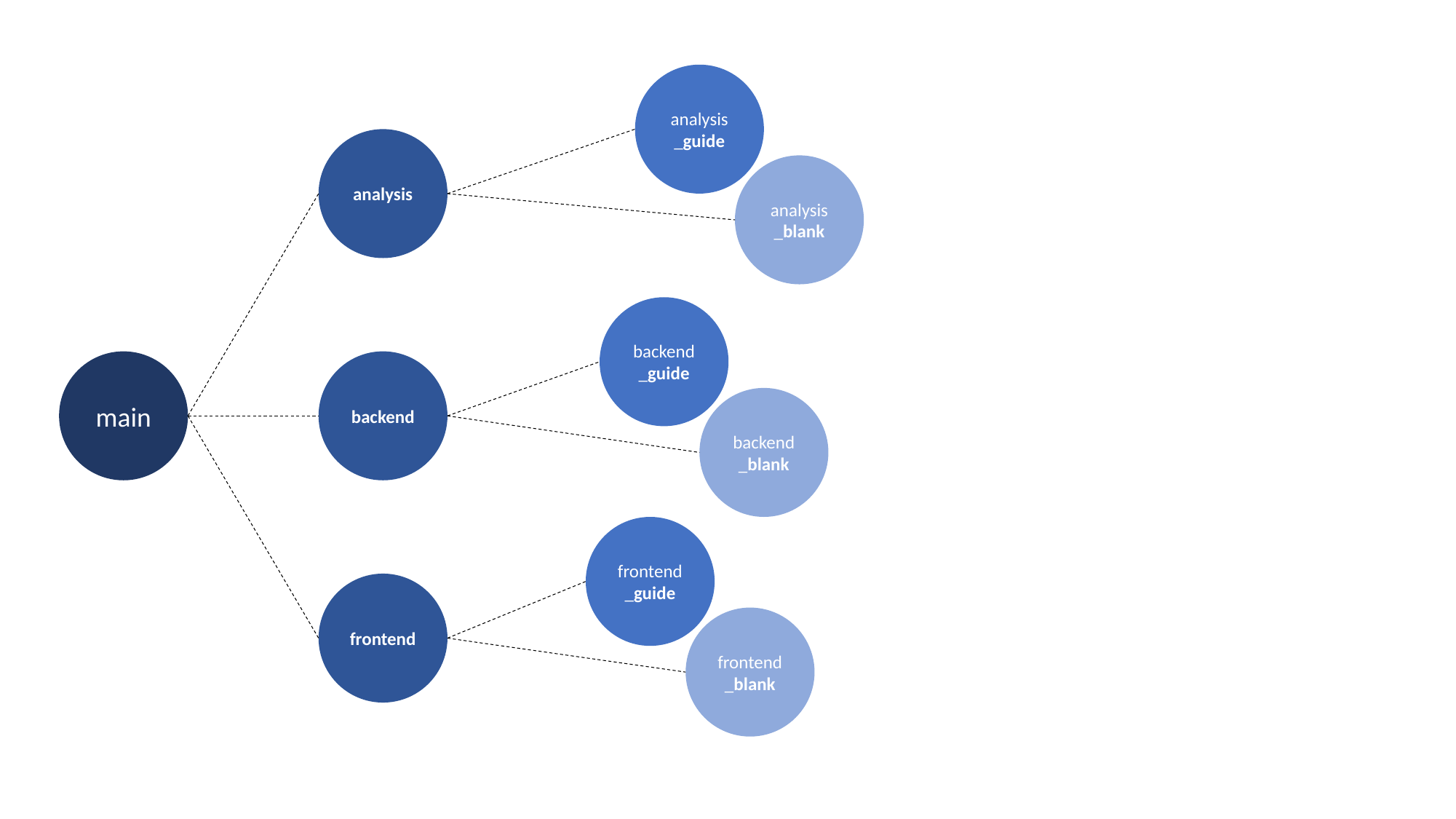

analysis
_guide
analysis
analysis
_blank
backend
_guide
backend
main
backend_blank
frontend
_guide
frontend
frontend
_blank